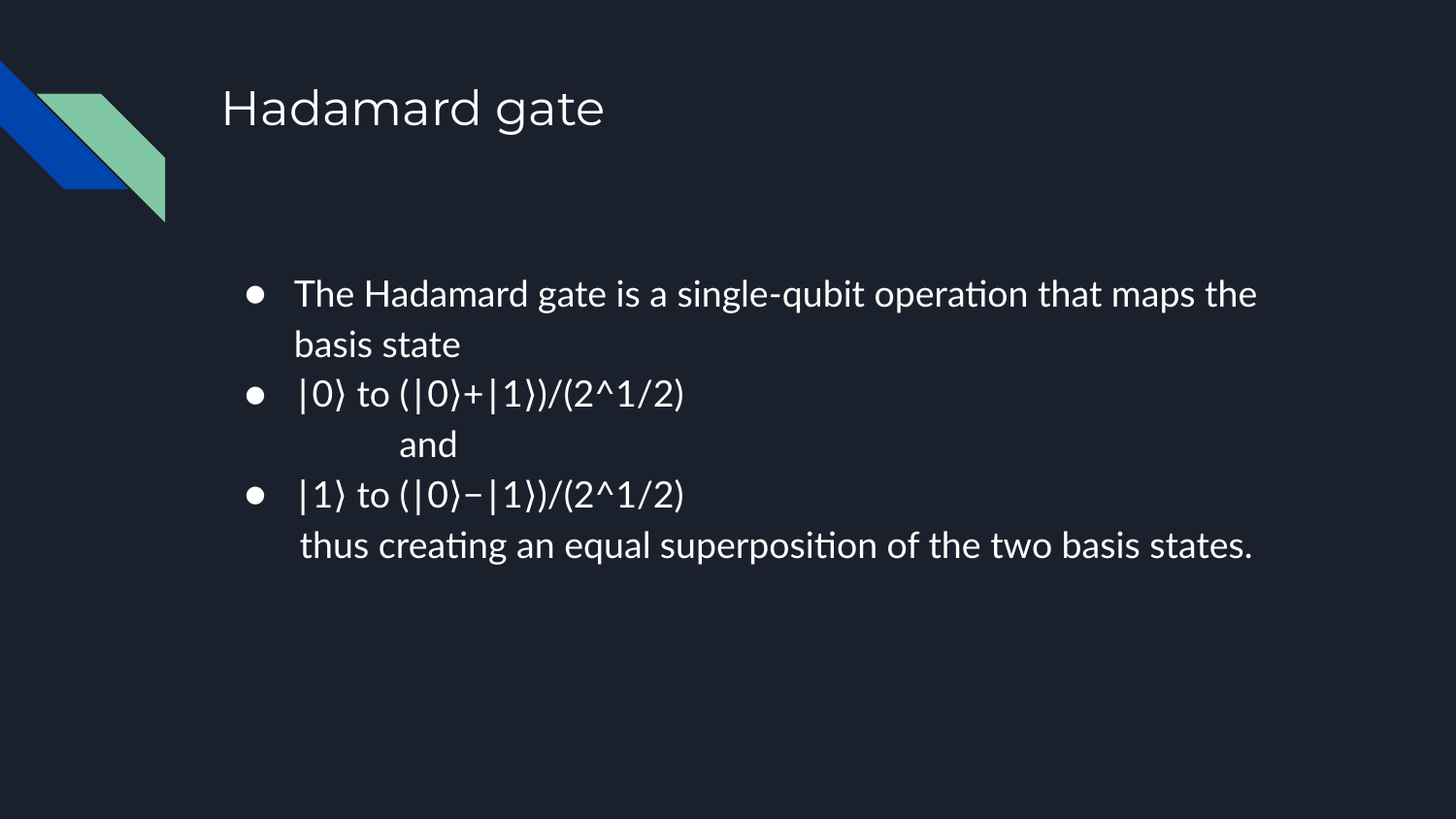

# Hadamard gate
The Hadamard gate is a single-qubit operation that maps the basis state
∣0⟩ to (∣0⟩+∣1⟩)/(2^1/2)
	 and
∣1⟩ to (∣0⟩−∣1⟩)/(2^1/2)
      thus creating an equal superposition of the two basis states.